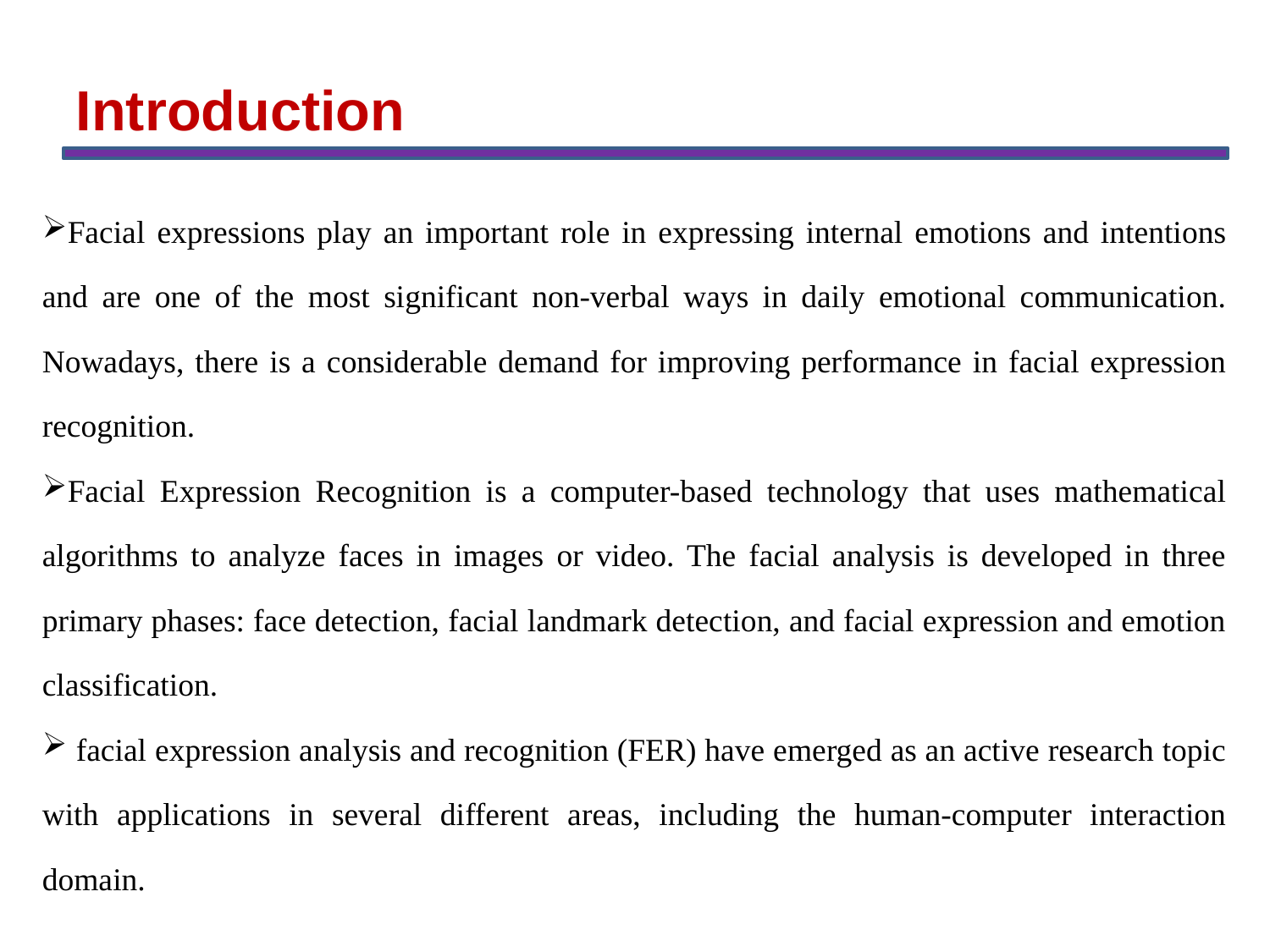

Introduction

Facial expressions play an important role in expressing internal emotions and intentions and are one of the most significant non-verbal ways in daily emotional communication. Nowadays, there is a considerable demand for improving performance in facial expression recognition.
Facial Expression Recognition is a computer-based technology that uses mathematical algorithms to analyze faces in images or video. The facial analysis is developed in three primary phases: face detection, facial landmark detection, and facial expression and emotion classification.
 facial expression analysis and recognition (FER) have emerged as an active research topic with applications in several different areas, including the human-computer interaction domain.